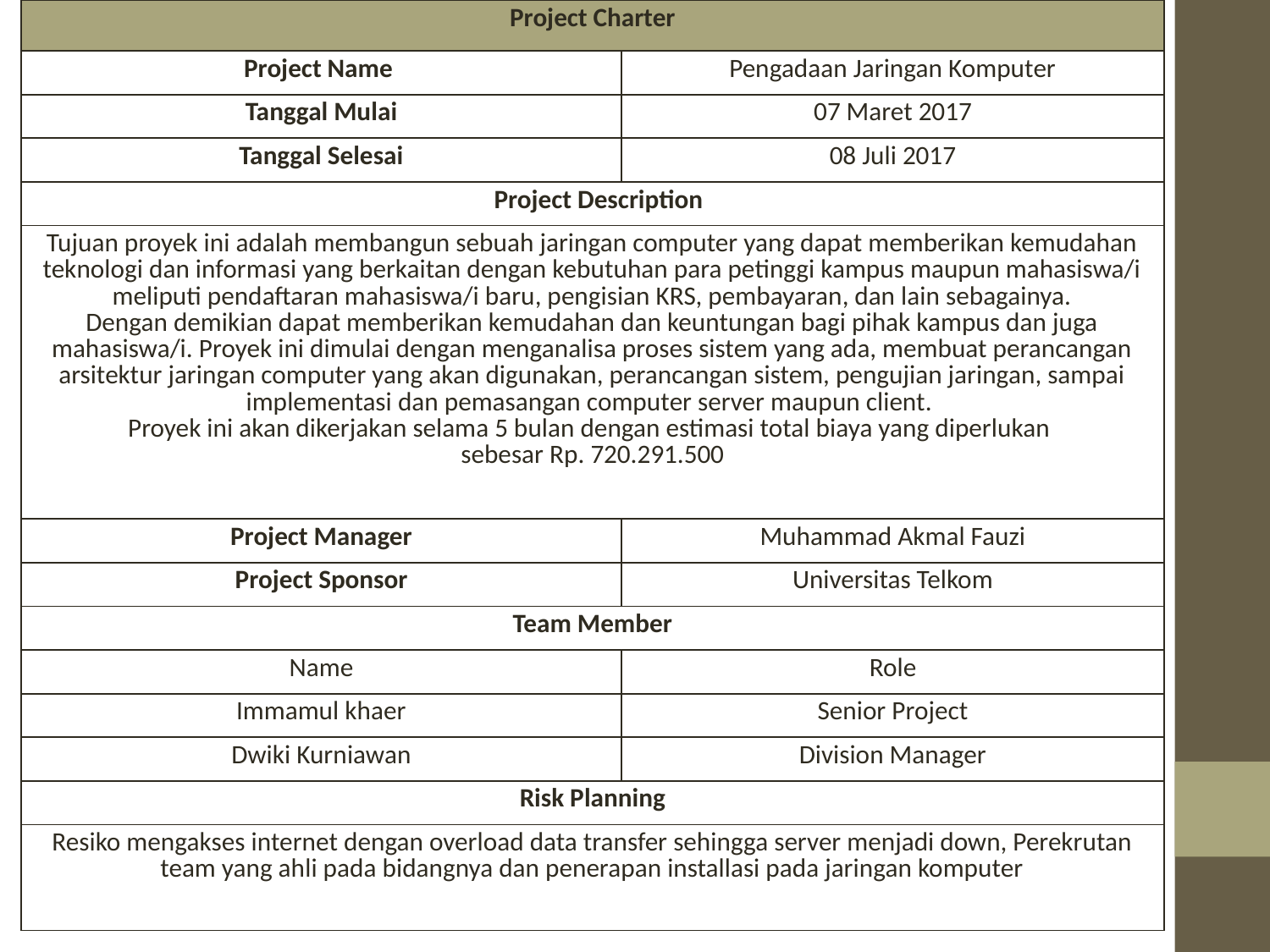

| Project Charter |  |
| --- | --- |
| Project Name | Pengadaan Jaringan Komputer |
| Tanggal Mulai | 07 Maret 2017 |
| Tanggal Selesai | 08 Juli 2017 |
| Project Description |  |
| Tujuan proyek ini adalah membangun sebuah jaringan computer yang dapat memberikan kemudahan teknologi dan informasi yang berkaitan dengan kebutuhan para petinggi kampus maupun mahasiswa/i meliputi pendaftaran mahasiswa/i baru, pengisian KRS, pembayaran, dan lain sebagainya. Dengan demikian dapat memberikan kemudahan dan keuntungan bagi pihak kampus dan juga mahasiswa/i. Proyek ini dimulai dengan menganalisa proses sistem yang ada, membuat perancangan arsitektur jaringan computer yang akan digunakan, perancangan sistem, pengujian jaringan, sampai implementasi dan pemasangan computer server maupun client. Proyek ini akan dikerjakan selama 5 bulan dengan estimasi total biaya yang diperlukan sebesar Rp. 720.291.500 |  |
| Project Manager | Muhammad Akmal Fauzi |
| Project Sponsor | Universitas Telkom |
| Team Member |  |
| Name | Role |
| Immamul khaer | Senior Project |
| Dwiki Kurniawan | Division Manager |
| Risk Planning |  |
| Resiko mengakses internet dengan overload data transfer sehingga server menjadi down, Perekrutan team yang ahli pada bidangnya dan penerapan installasi pada jaringan komputer |  |